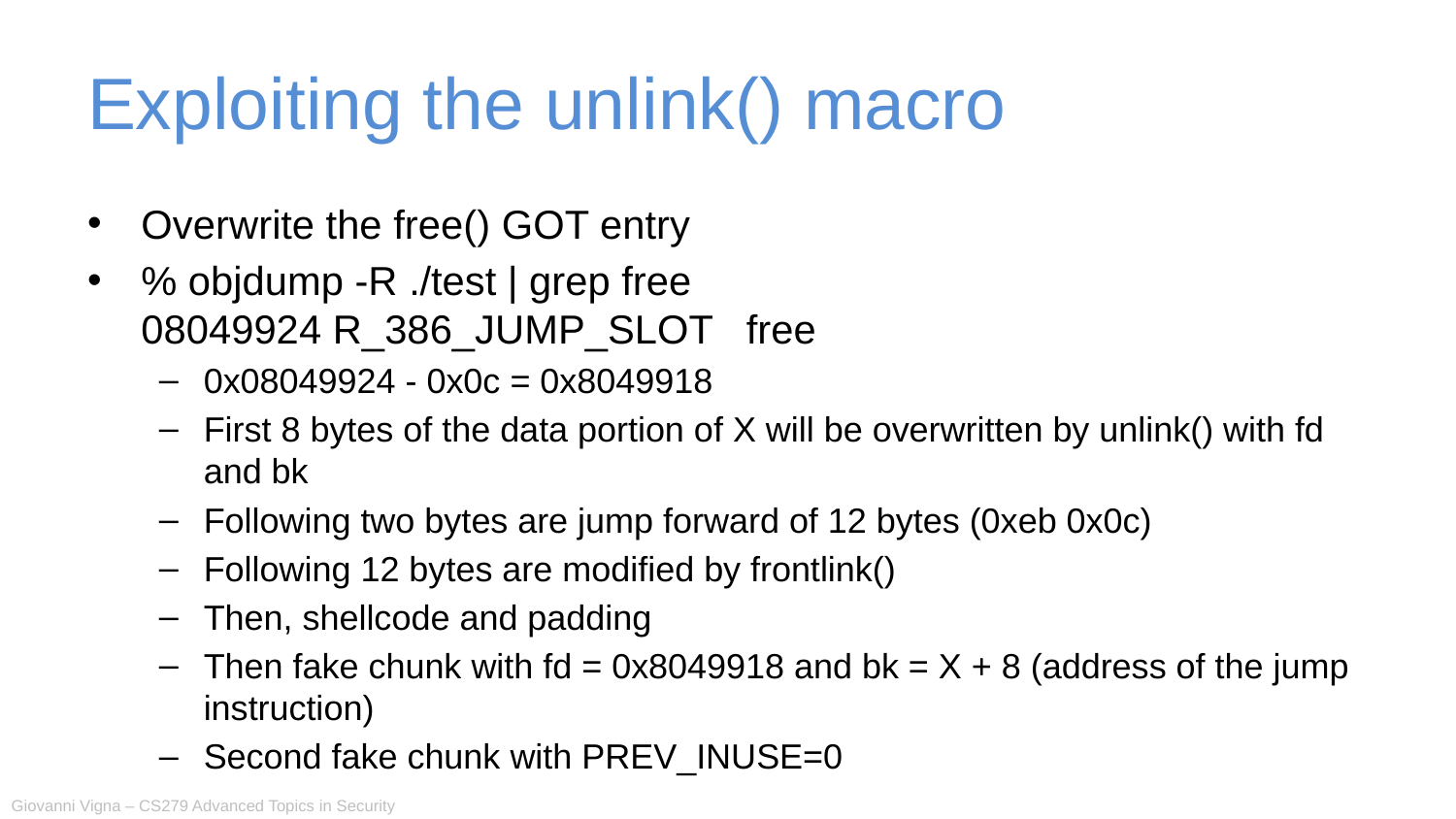

# Exploiting the unlink() macro
Overwrite the free() GOT entry
% objdump -R ./test | grep free
08049924 R_386_JUMP_SLOT   free
0x08049924 - 0x0c = 0x8049918
First 8 bytes of the data portion of X will be overwritten by unlink() with fd and bk
Following two bytes are jump forward of 12 bytes (0xeb 0x0c)
Following 12 bytes are modified by frontlink()
Then, shellcode and padding
Then fake chunk with fd = 0x8049918 and bk = X + 8 (address of the jump instruction)
Second fake chunk with PREV_INUSE=0